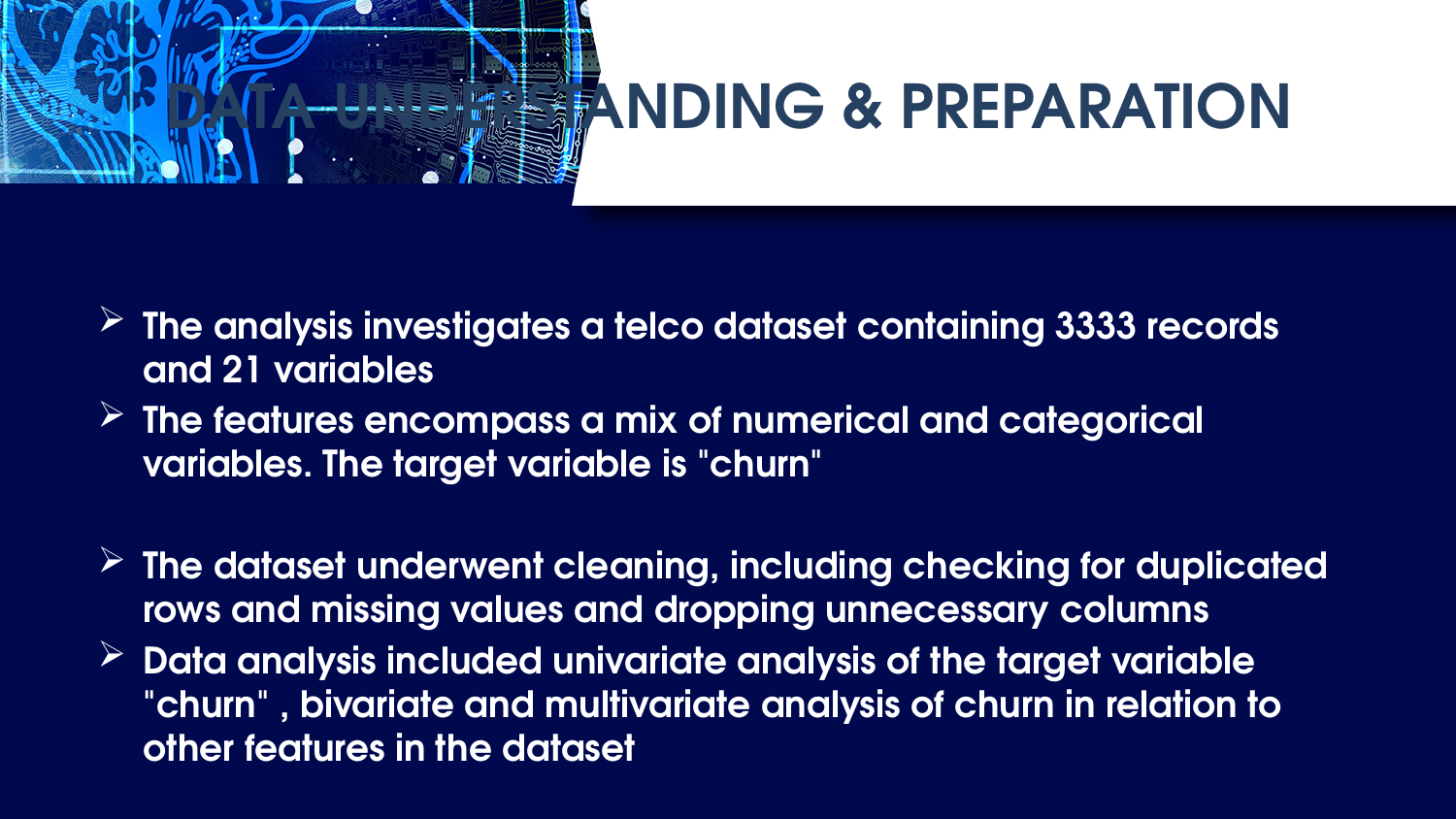

# DATA UNDERSTANDING & PREPARATION
The analysis investigates a telco dataset containing 3333 records and 21 variables
The features encompass a mix of numerical and categorical variables. The target variable is "churn"

The dataset underwent cleaning, including checking for duplicated rows and missing values and dropping unnecessary columns
Data analysis included univariate analysis of the target variable "churn" , bivariate and multivariate analysis of churn in relation to other features in the dataset